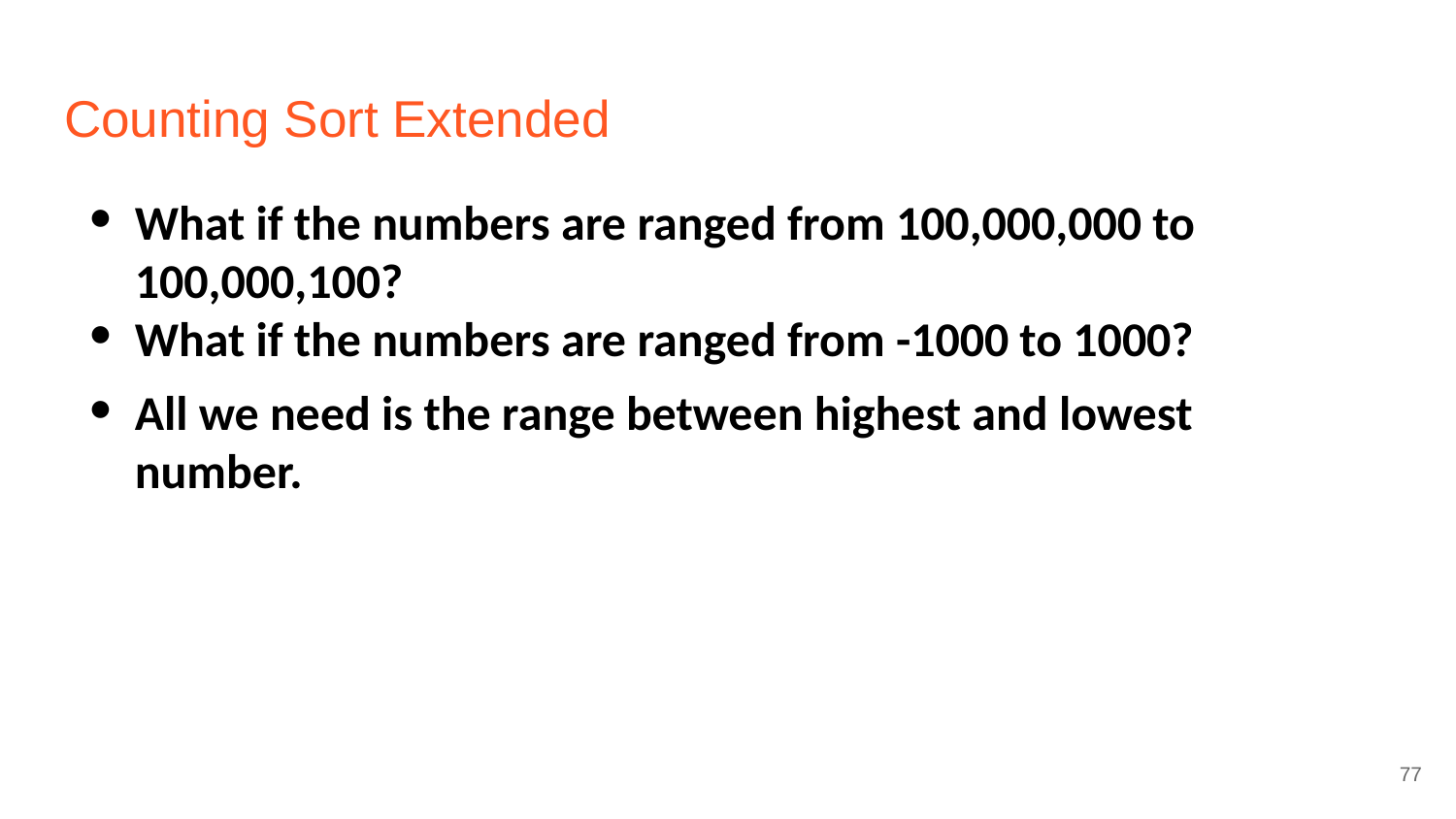

Counting Sort Extended
What if the numbers are ranged from 100,000,000 to 100,000,100?
What if the numbers are ranged from -1000 to 1000?
All we need is the range between highest and lowest number.
77